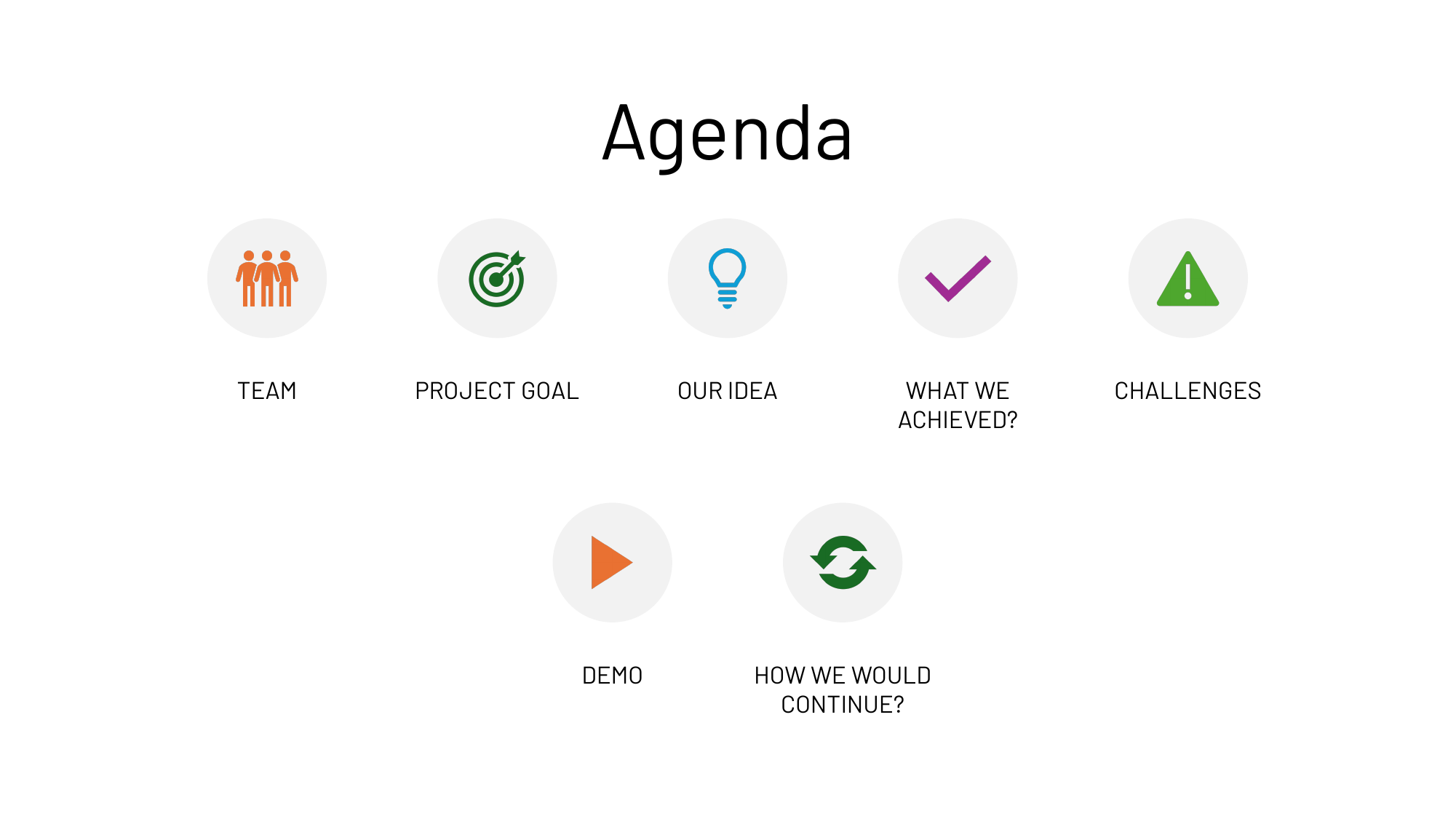

# Agenda
Team
Project goal
Our idea
What we achieved?
Challenges
Demo
How we would continue?